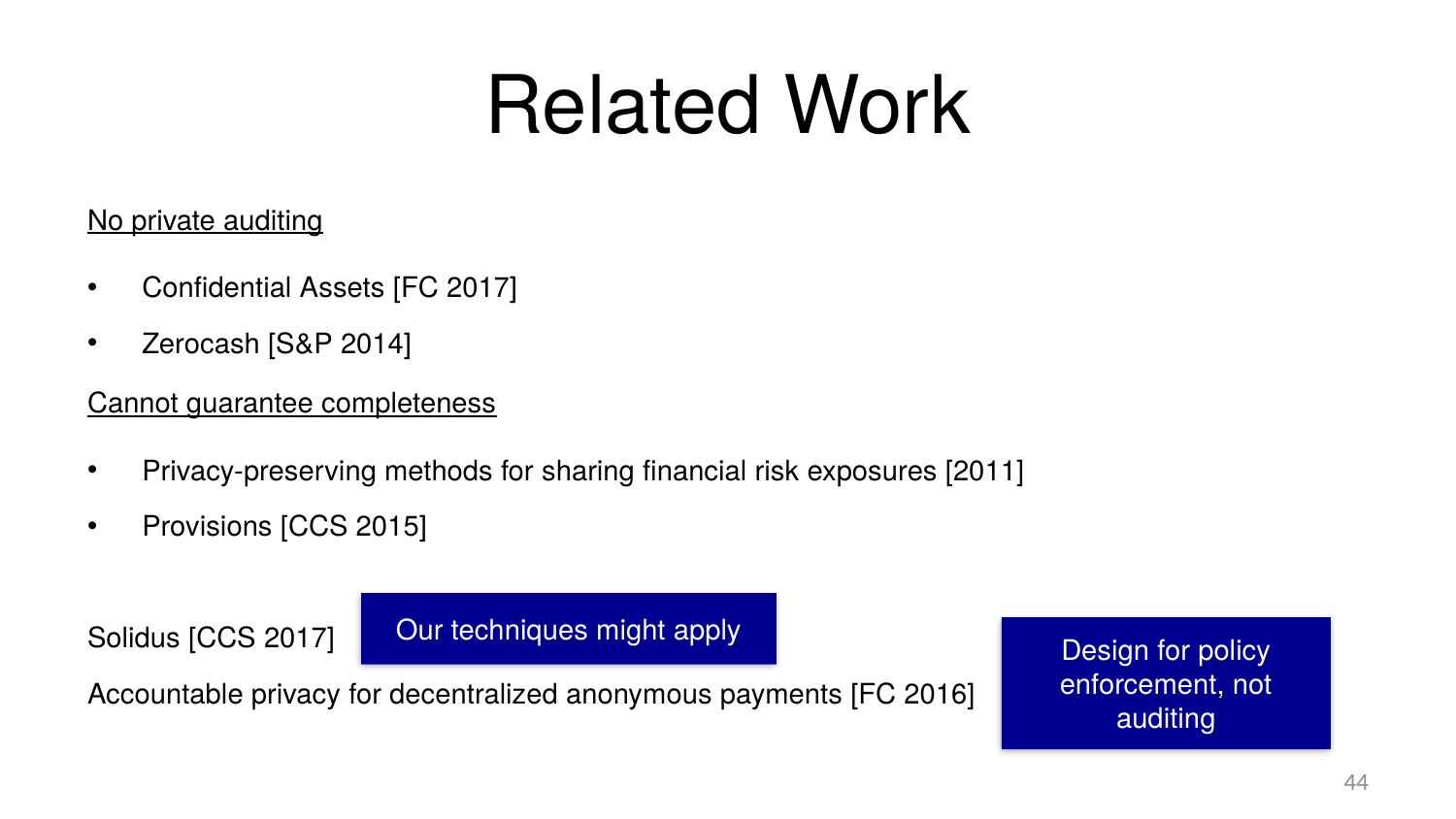

# Related Work
No private auditing
Confidential Assets [FC 2017]
Zerocash [S&P 2014]
Cannot guarantee completeness
Privacy-preserving methods for sharing financial risk exposures [2011]
Provisions [CCS 2015]

Solidus [CCS 2017]
Accountable privacy for decentralized anonymous payments [FC 2016]
Our techniques might apply
Design for policy enforcement, not auditing
44